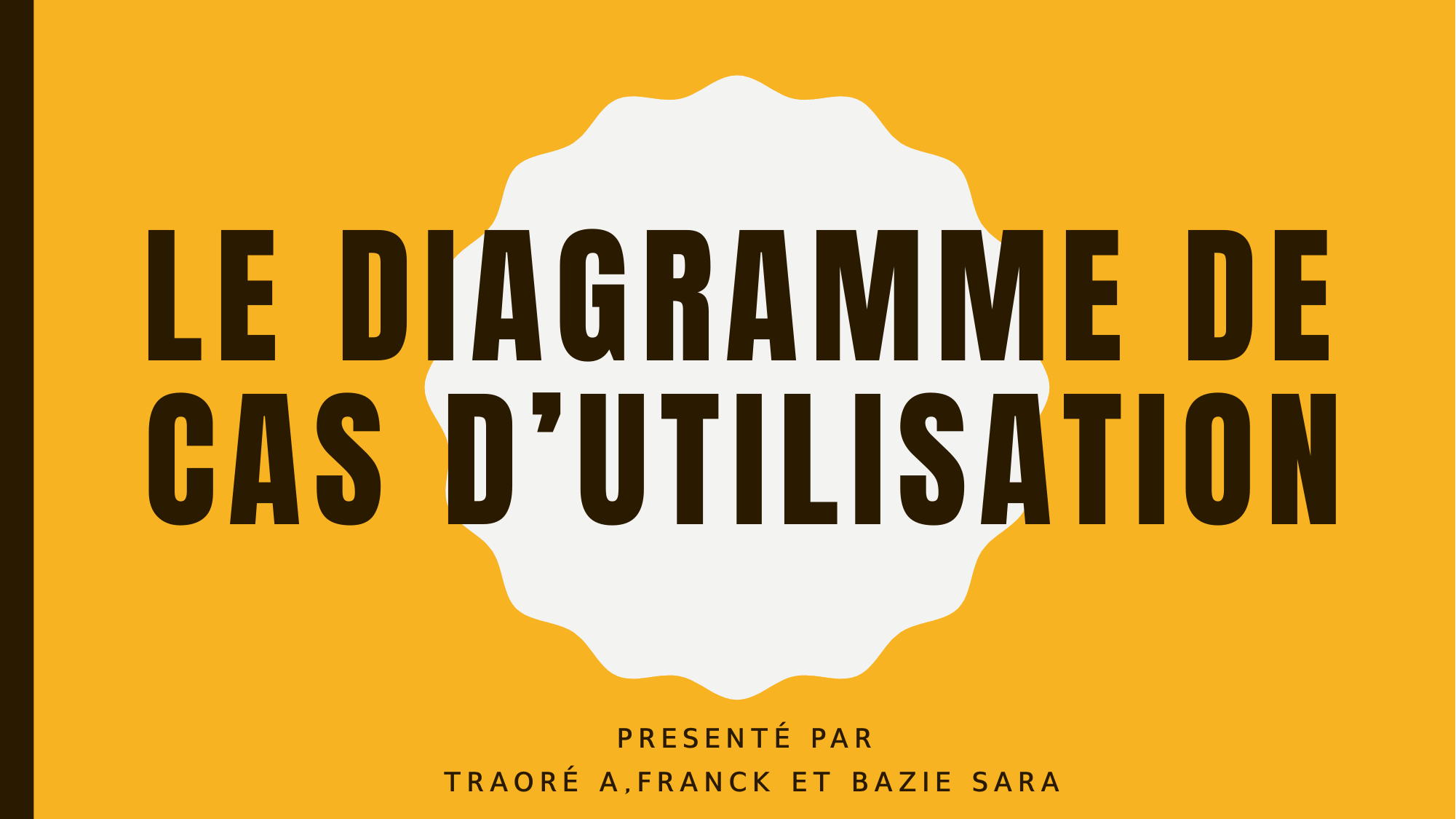

# Le diagramme de cas d’utilisation
Presenté par
 traoré a,franck et bazie sara